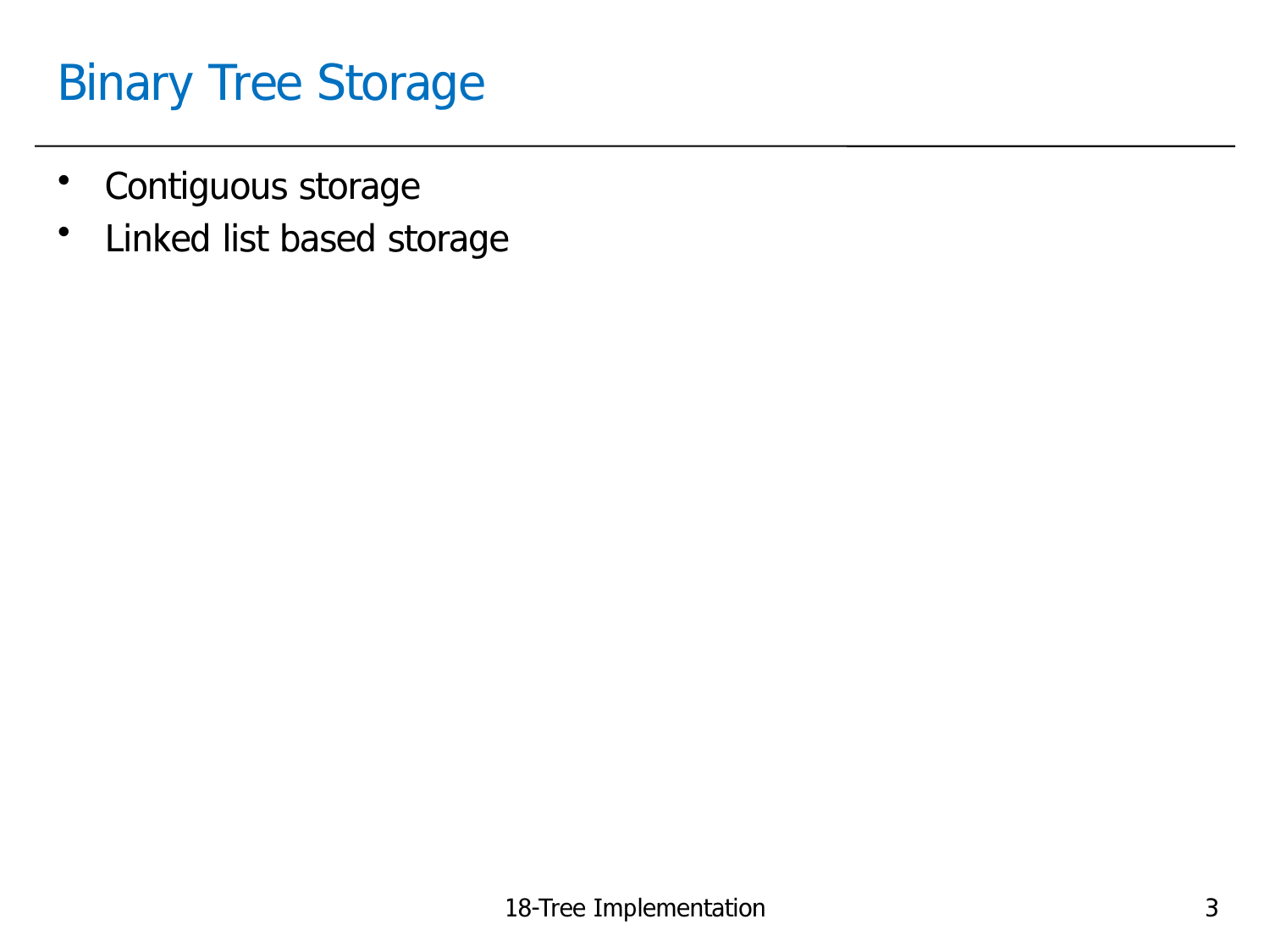

# Binary Tree Storage
Contiguous storage
Linked list based storage
18-Tree Implementation
3